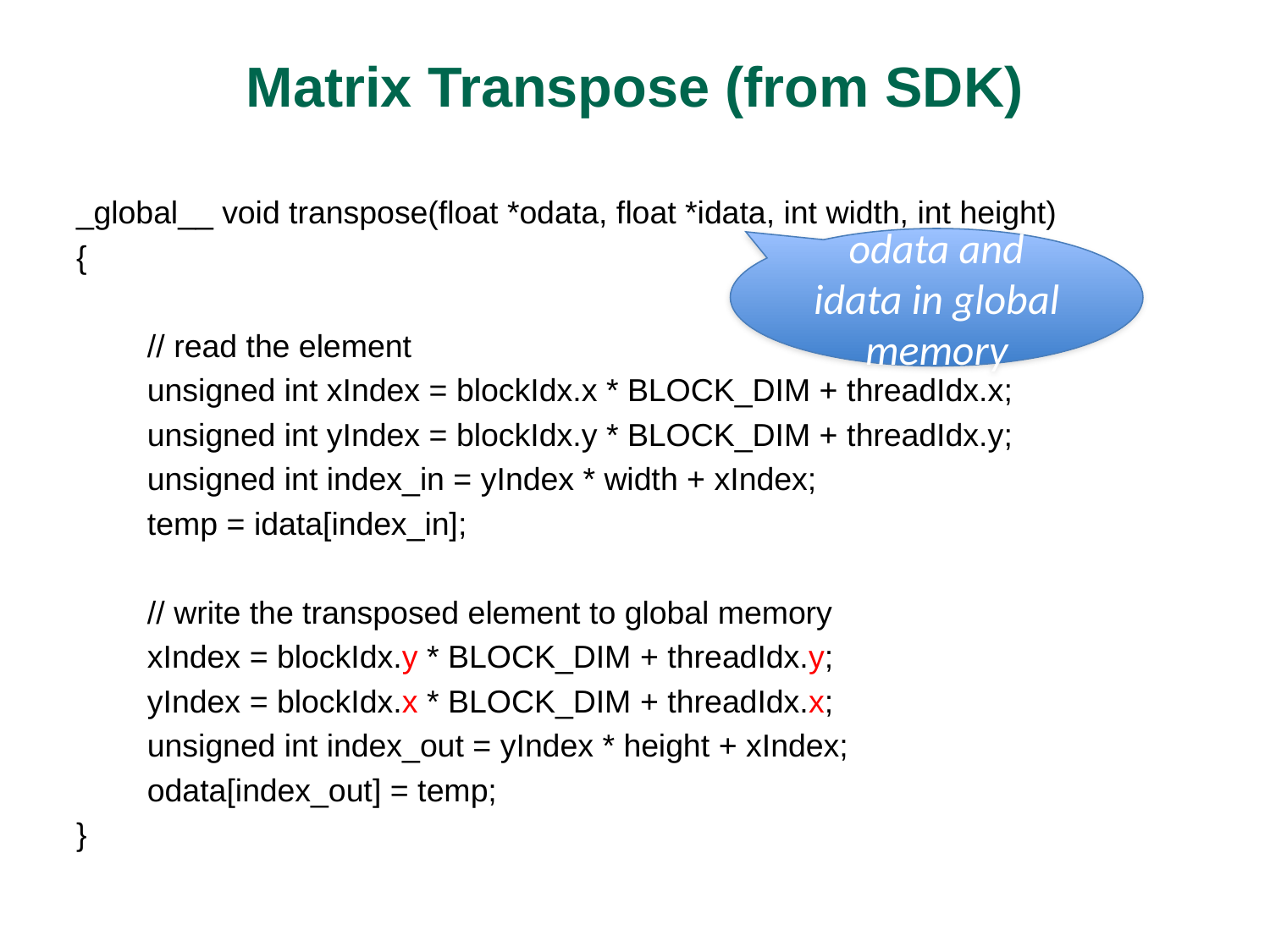

# Matrix Transpose (from SDK)
_global__ void transpose(float *odata, float *idata, int width, int height)
{

        // read the element
        unsigned int xIndex = blockIdx.x * BLOCK_DIM + threadIdx.x;
        unsigned int yIndex = blockIdx.y * BLOCK_DIM + threadIdx.y;
        unsigned int index_in = yIndex * width + xIndex;
        temp = idata[index_in];

        // write the transposed element to global memory
        xIndex = blockIdx.y * BLOCK_DIM + threadIdx.y;
        yIndex = blockIdx.x * BLOCK_DIM + threadIdx.x;
        unsigned int index_out = yIndex * height + xIndex;
        odata[index_out] = temp;
}
odata and idata in global memory